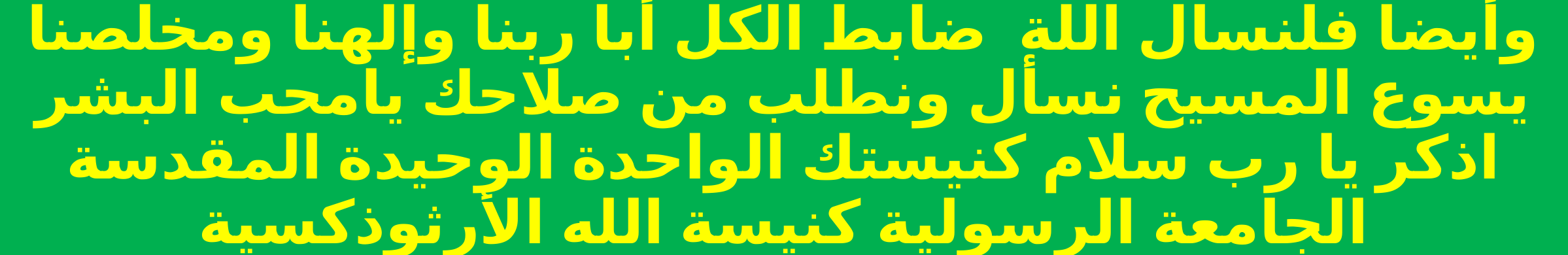

وأيضا فلنسال اللة  ضابط الكل أبا ربنا وإلهنا ومخلصنا يسوع المسيح نسأل ونطلب من صلاحك يامحب البشر اذكر يا رب سلام كنيستك الواحدة الوحيدة المقدسة الجامعة الرسولية كنيسة الله الأرثوذكسية